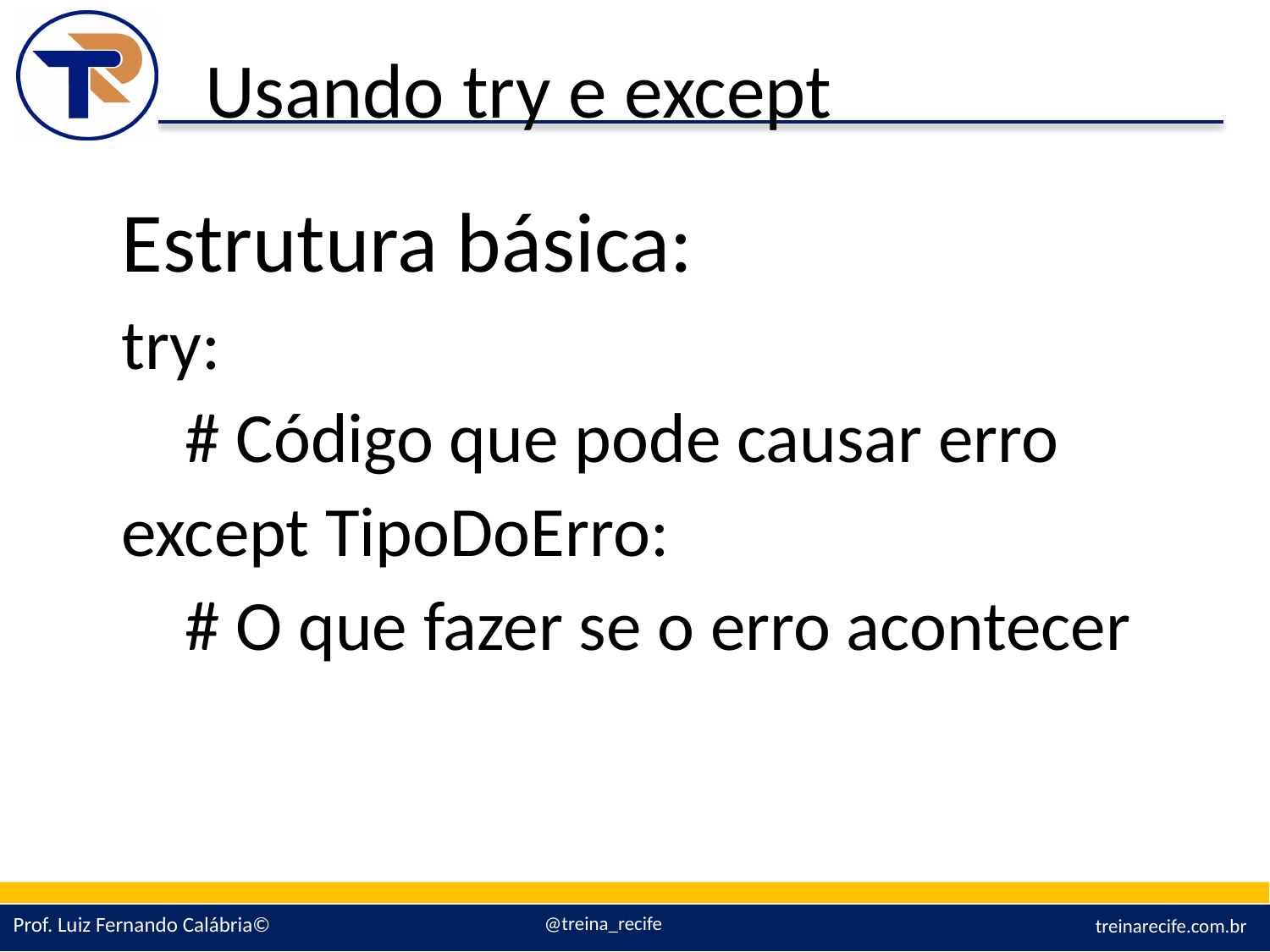

# Usando try e except

Estrutura básica:
try:
    # Código que pode causar erro
except TipoDoErro:
    # O que fazer se o erro acontecer